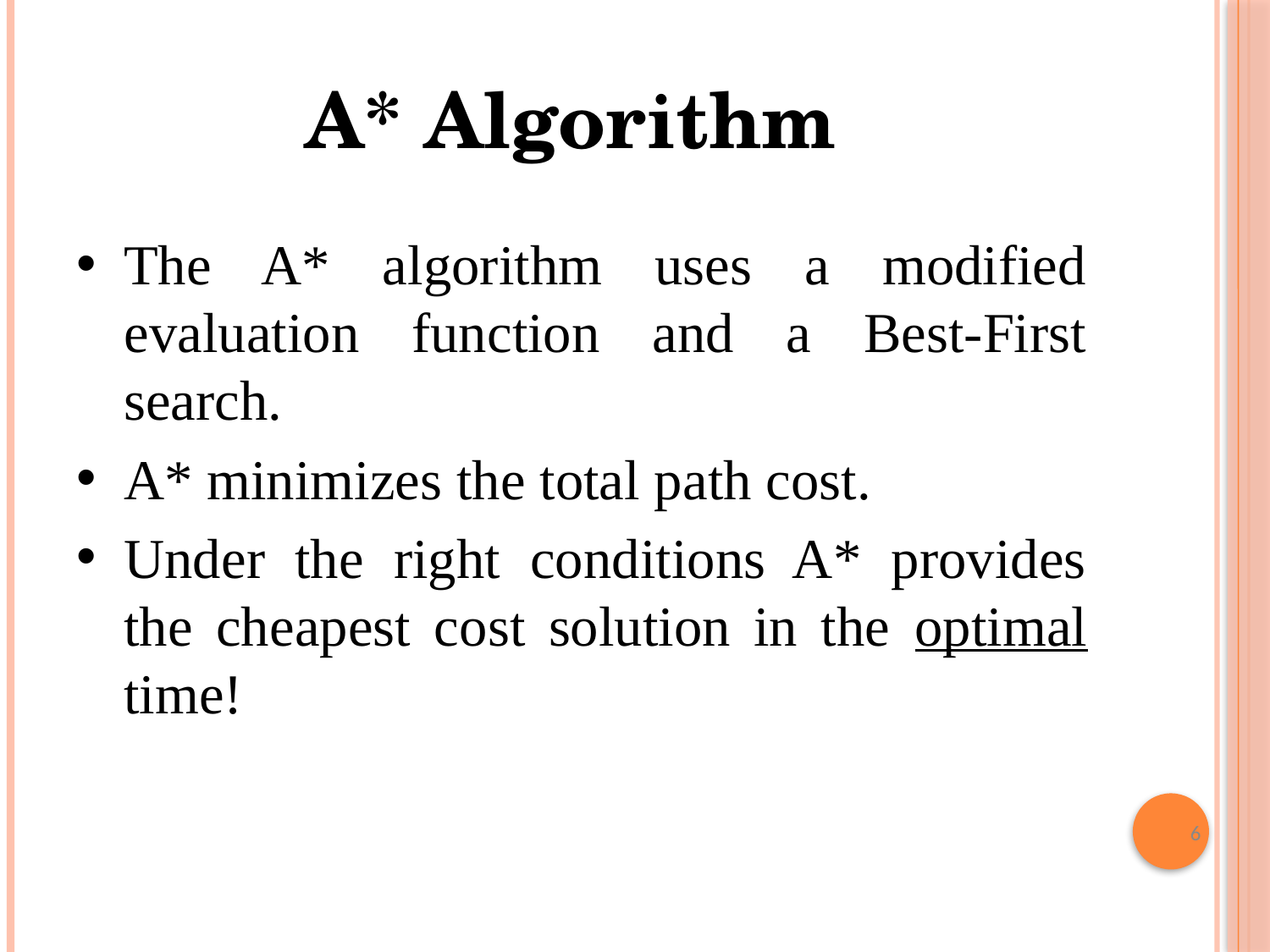

# A* Algorithm
The A* algorithm uses a modified evaluation function and a Best-First search.
A* minimizes the total path cost.
Under the right conditions A* provides the cheapest cost solution in the optimal time!
6